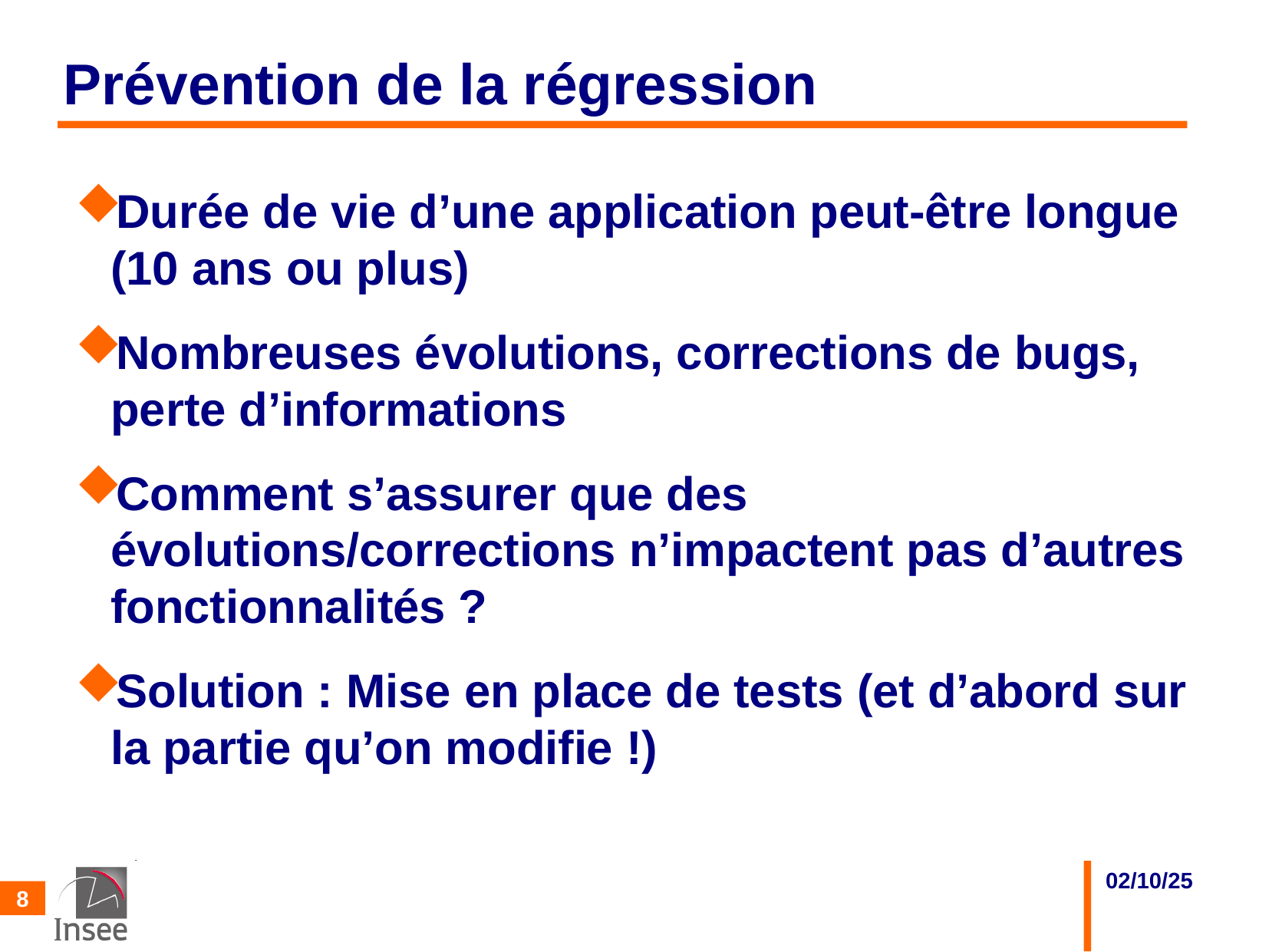

# Prévention de la régression

Durée de vie d’une application peut-être longue (10 ans ou plus)
Nombreuses évolutions, corrections de bugs, perte d’informations
Comment s’assurer que des évolutions/corrections n’impactent pas d’autres fonctionnalités ?
Solution : Mise en place de tests (et d’abord sur la partie qu’on modifie !)
02/10/25
8